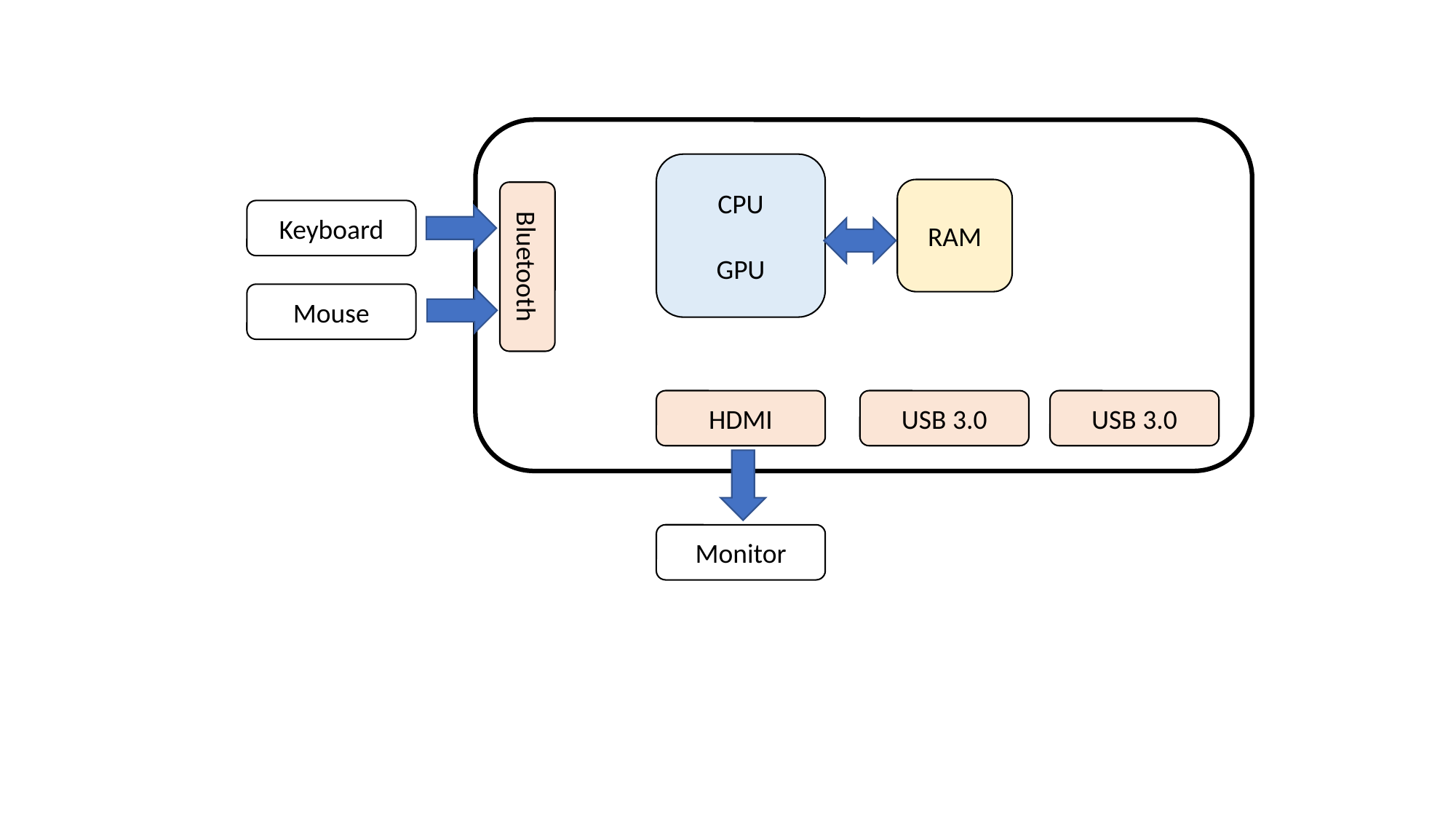

CPU

GPU
RAM
Keyboard

Bluetooth
Mouse

USB 3.0
USB 3.0
HDMI

Monitor